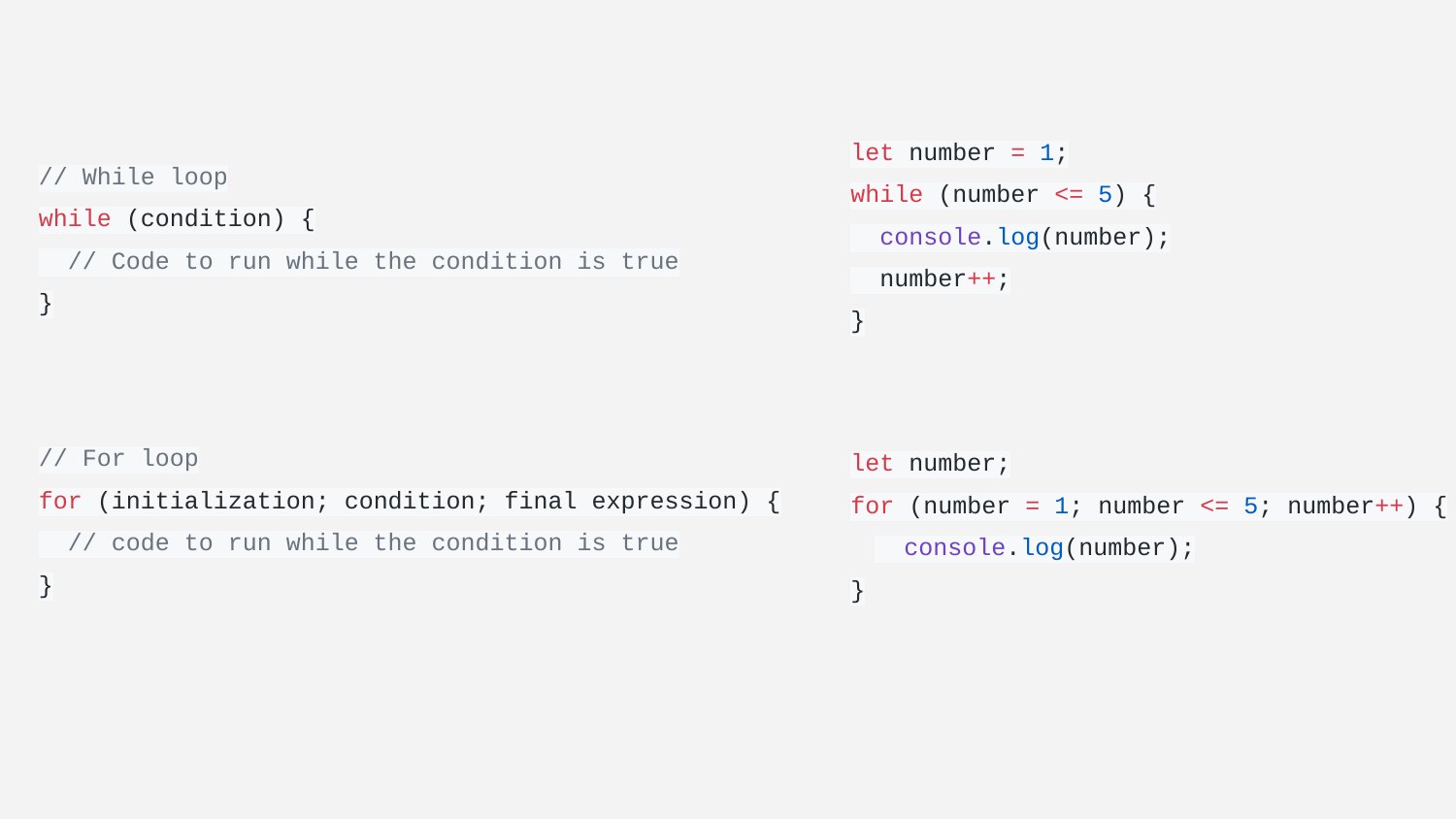

let number = 1;
while (number <= 5) {
  console.log(number);
  number++;
}

let number;
for (number = 1; number <= 5; number++) {
  console.log(number);
}

// While loop
while (condition) {
  // Code to run while the condition is true
}

// For loop
for (initialization; condition; final expression) {
  // code to run while the condition is true
}